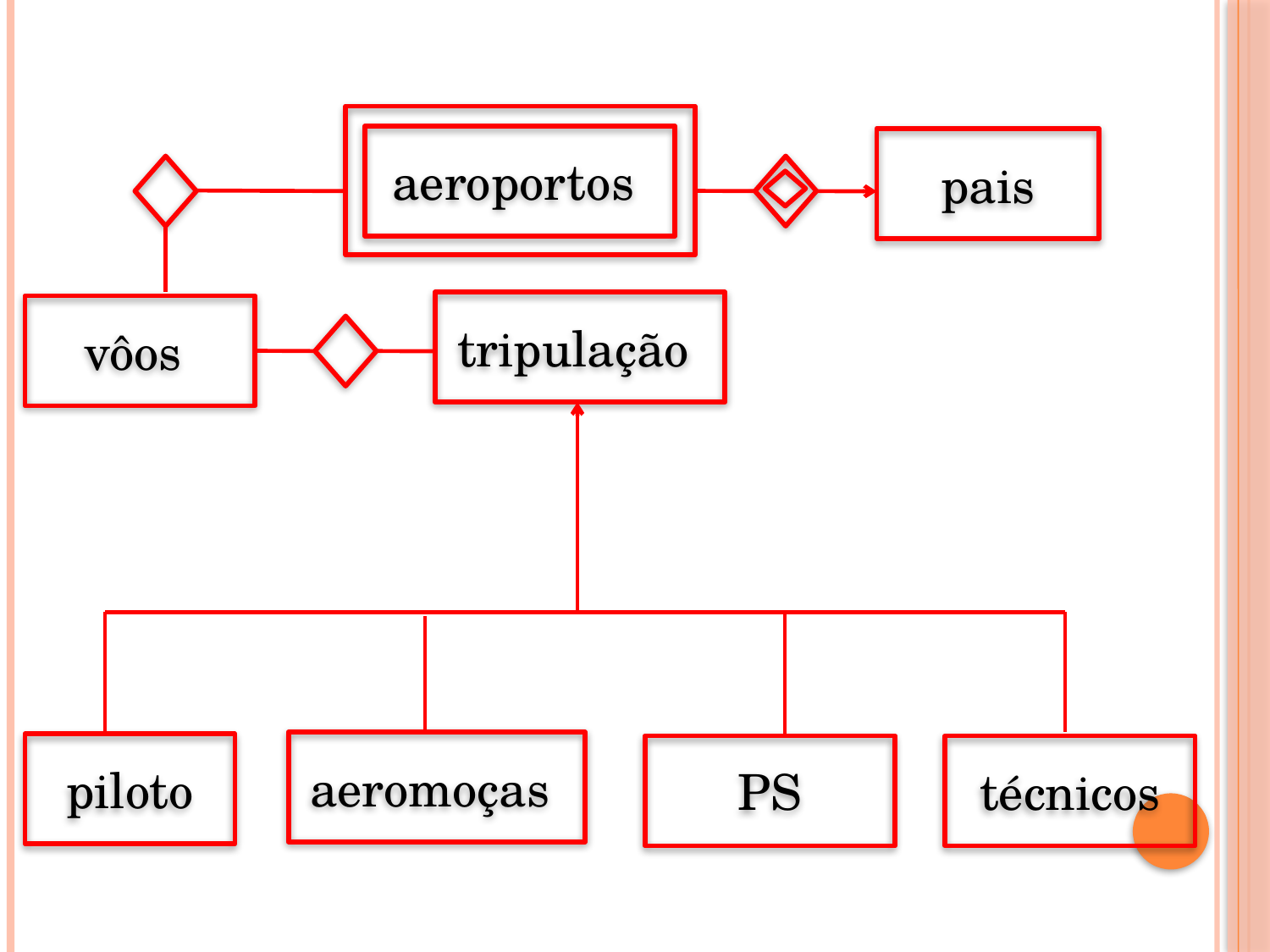

aeroportos

pais

tripulação
vôos

aeromoças
piloto
PS
técnicos